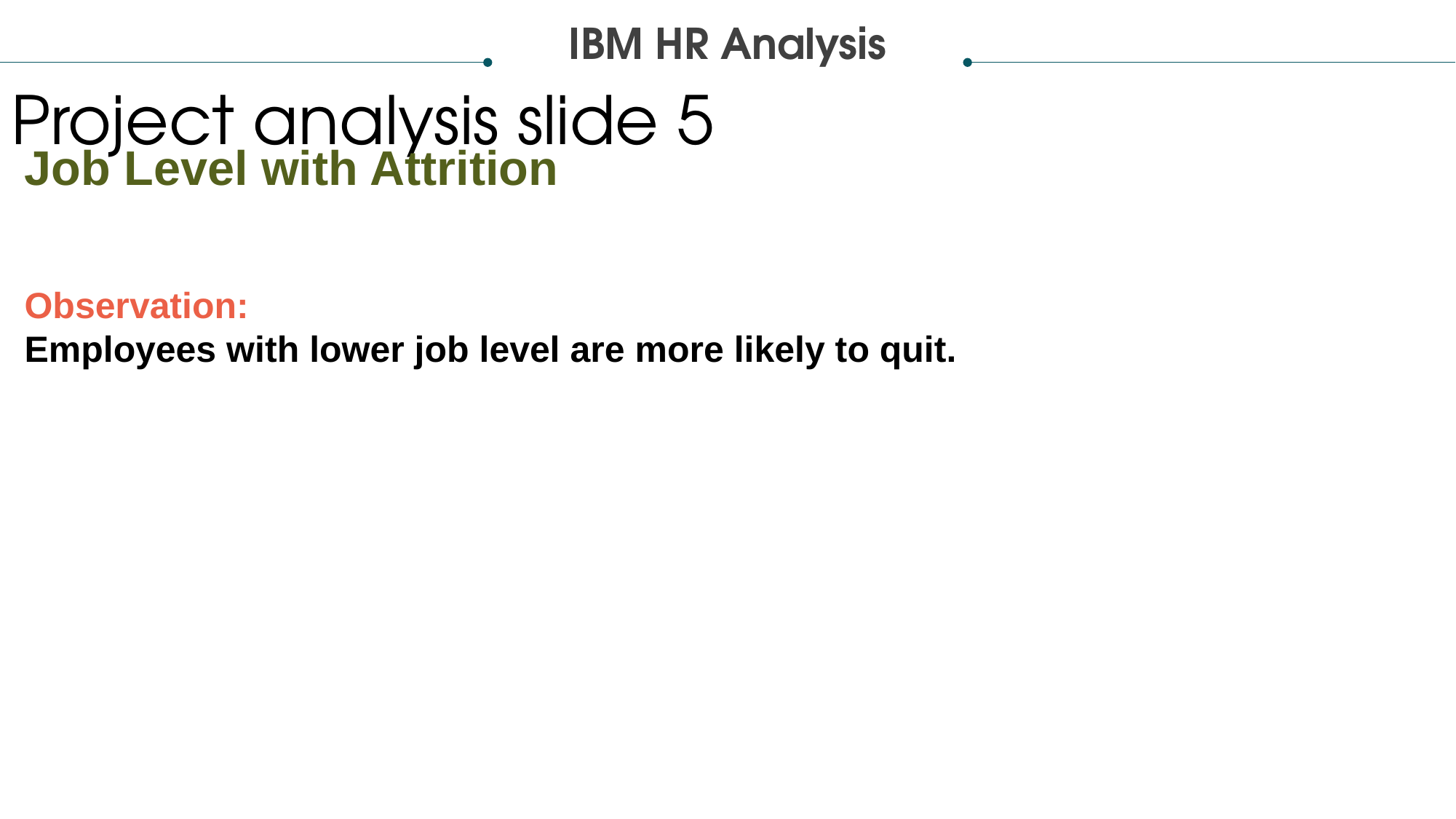

IBM HR Analysis
Project analysis slide 5
Job Level with Attrition

Observation:
Employees with lower job level are more likely to quit.